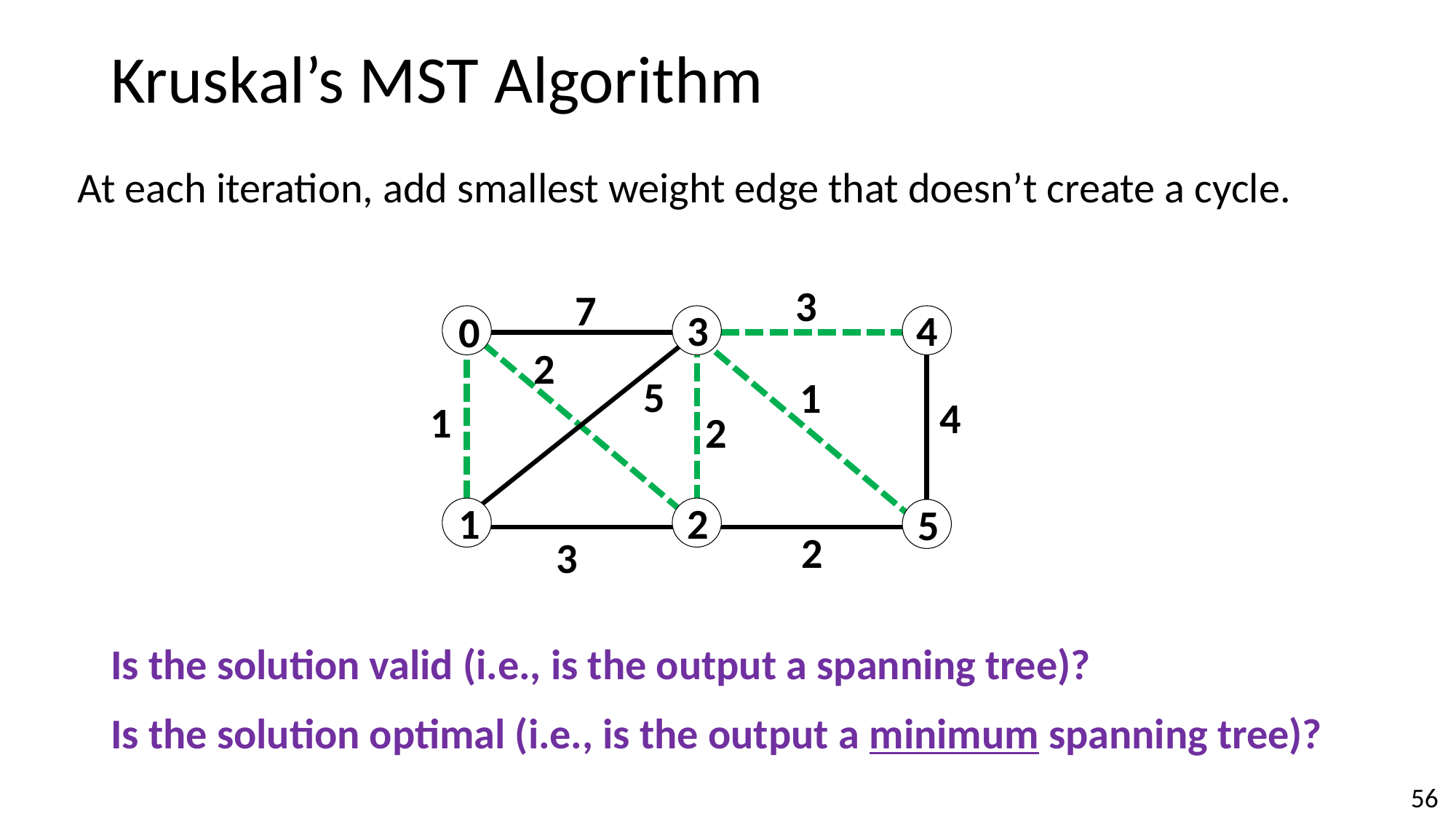

# Kruskal’s MST Algorithm
At each iteration, add smallest weight edge that doesn’t create a cycle.

3
7

2
5
1
4
1
2
2
3
3
4
0
1
2
5
Is the solution valid (i.e., is the output a spanning tree)?

Is the solution optimal (i.e., is the output a minimum spanning tree)?
56